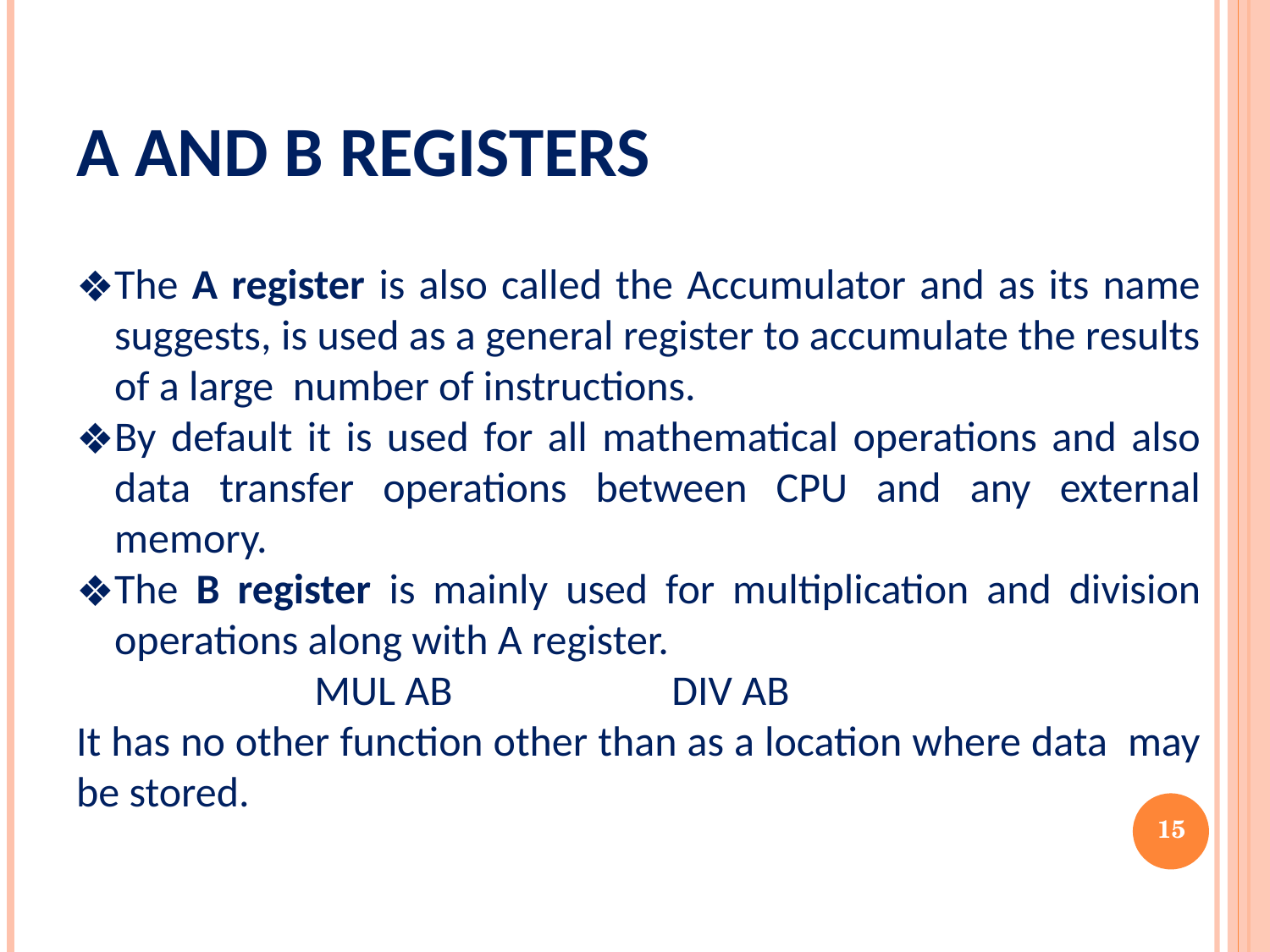

# A and B Registers
The A register is also called the Accumulator and as its name suggests, is used as a general register to accumulate the results of a large  number of instructions.
By default it is used for all mathematical operations and also data transfer operations between CPU and any external memory.
The B register is mainly used for multiplication and division operations along with A register.
                         MUL AB                       DIV AB
It has no other function other than as a location where data  may be stored.
15